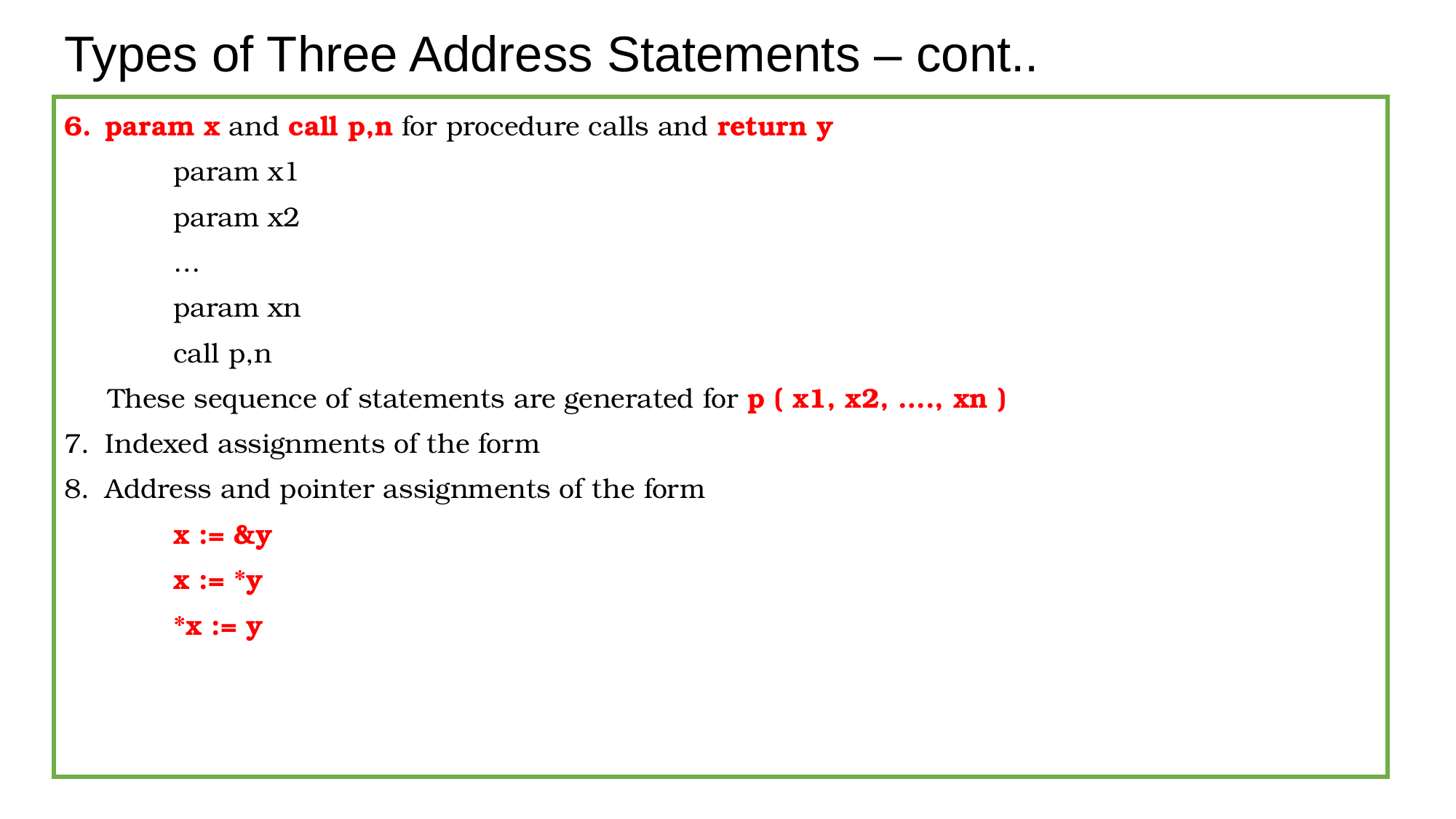

# Types of Three Address Statements – cont..
param x and call p,n for procedure calls and return y
	param x1
	param x2
	…
	param xn
	call p,n
     These sequence of statements are generated for p ( x1, x2, …., xn )
Indexed assignments of the form
Address and pointer assignments of the form
	x := &y
 	x := *y
	*x := y